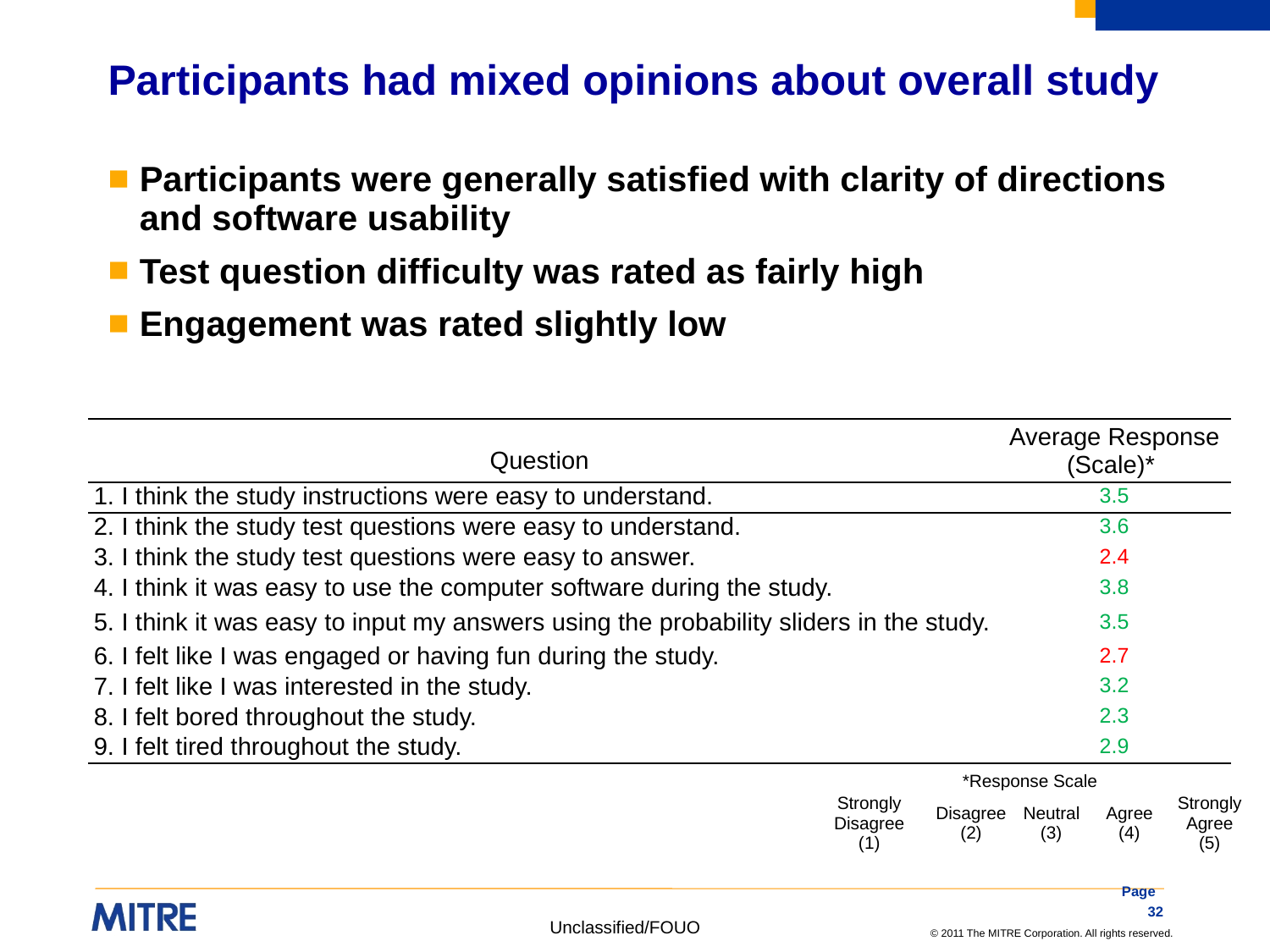

# Participants had mixed opinions about overall study
Participants were generally satisfied with clarity of directions and software usability
Test question difficulty was rated as fairly high
Engagement was rated slightly low
| Question | Average Response (Scale)\* |
| --- | --- |
| 1. I think the study instructions were easy to understand. | 3.5 |
| 2. I think the study test questions were easy to understand. | 3.6 |
| 3. I think the study test questions were easy to answer. | 2.4 |
| 4. I think it was easy to use the computer software during the study. | 3.8 |
| 5. I think it was easy to input my answers using the probability sliders in the study. | 3.5 |
| 6. I felt like I was engaged or having fun during the study. | 2.7 |
| 7. I felt like I was interested in the study. | 3.2 |
| 8. I felt bored throughout the study. | 2.3 |
| 9. I felt tired throughout the study. | 2.9 |
| \*Response Scale |  |  |  |  |
| --- | --- | --- | --- | --- |
| Strongly Disagree (1) | Disagree (2) | Neutral (3) | Agree (4) | Strongly Agree (5) |
Page  32